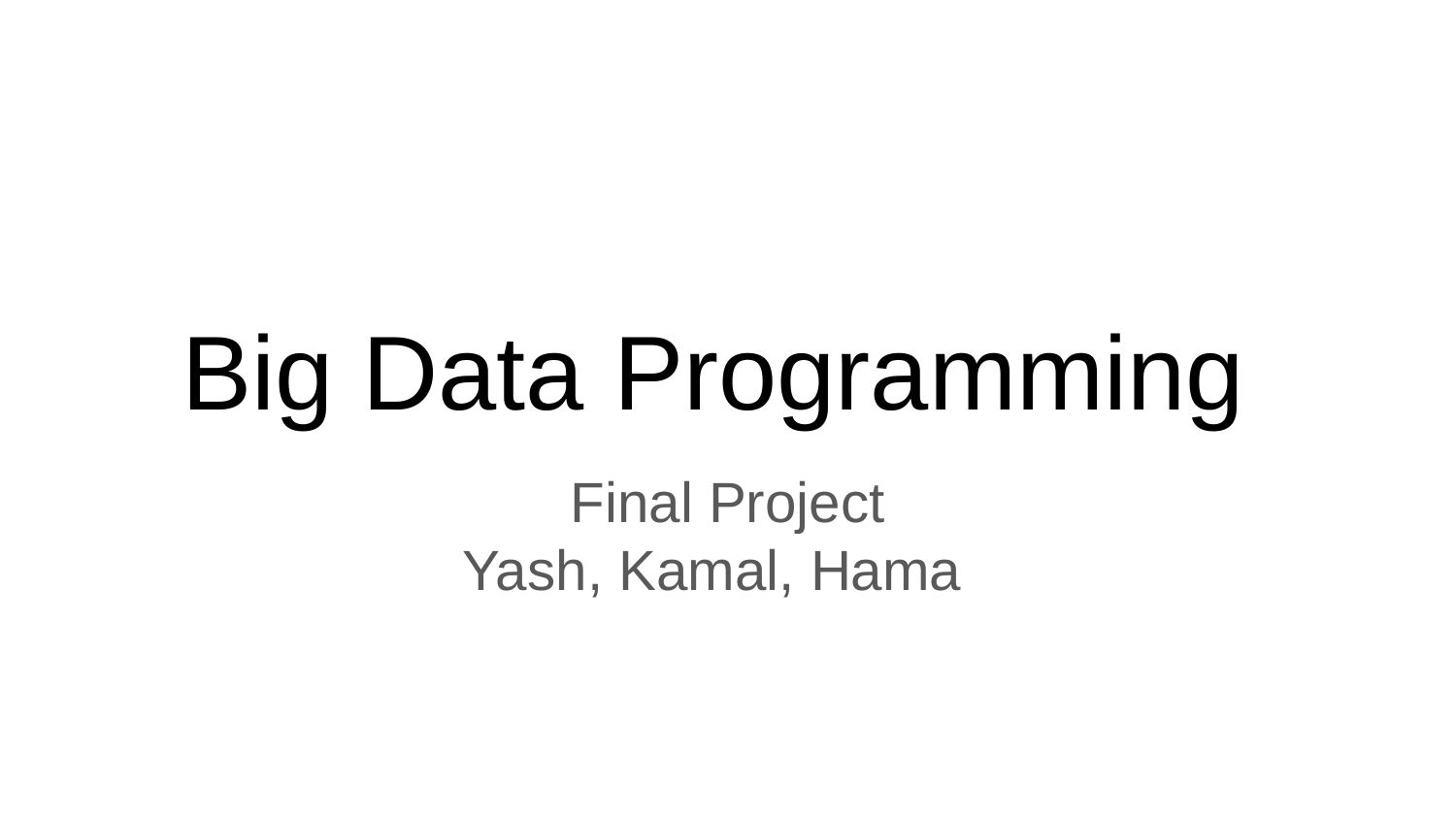

# Big Data Programming
Final Project
Yash, Kamal, Hama